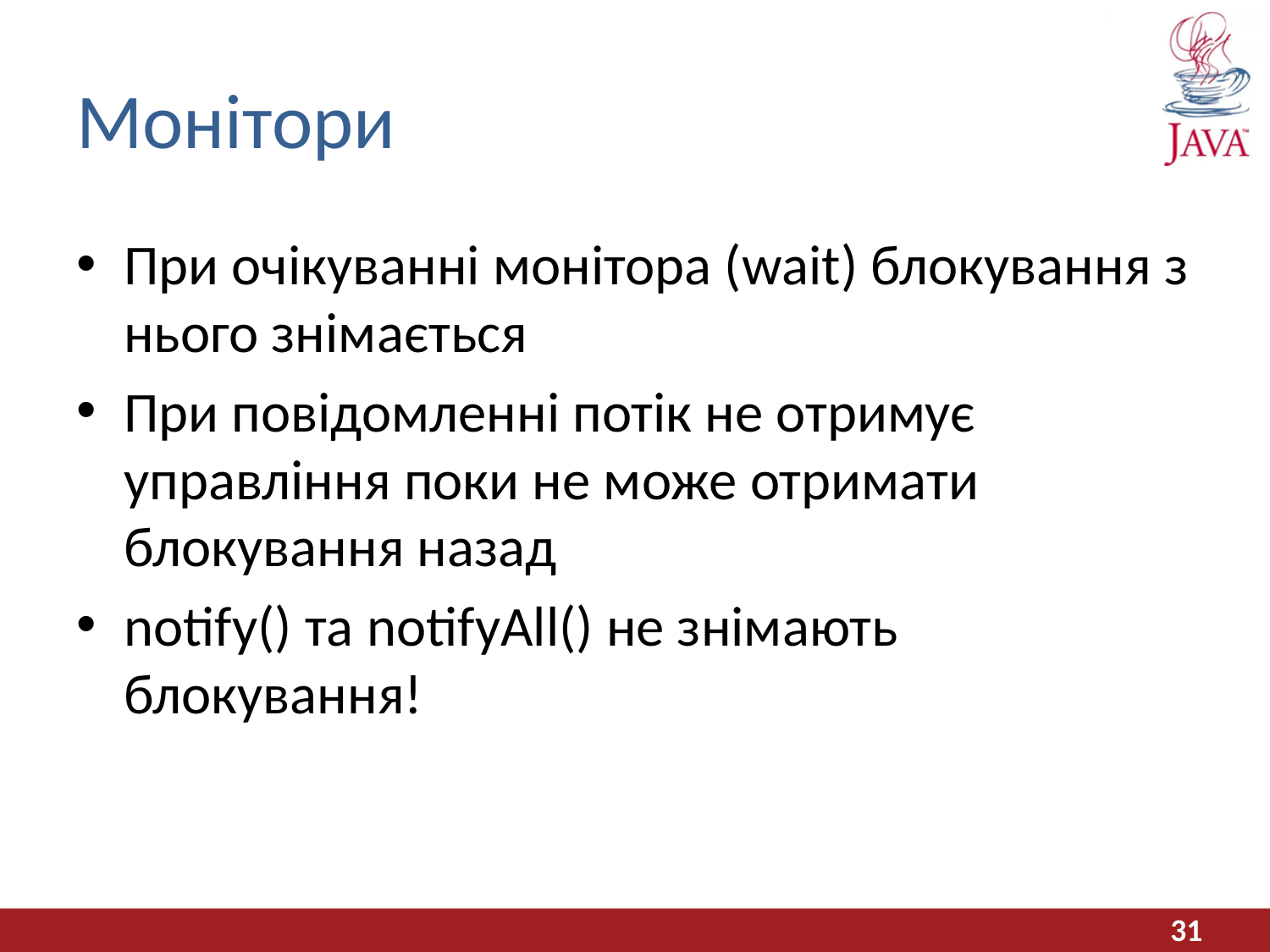

# Монітори
При очікуванні монітора (wait) блокування з нього знімається
При повідомленні потік не отримує управління поки не може отримати блокування назад
notify() та notifyAll() не знімають блокування!